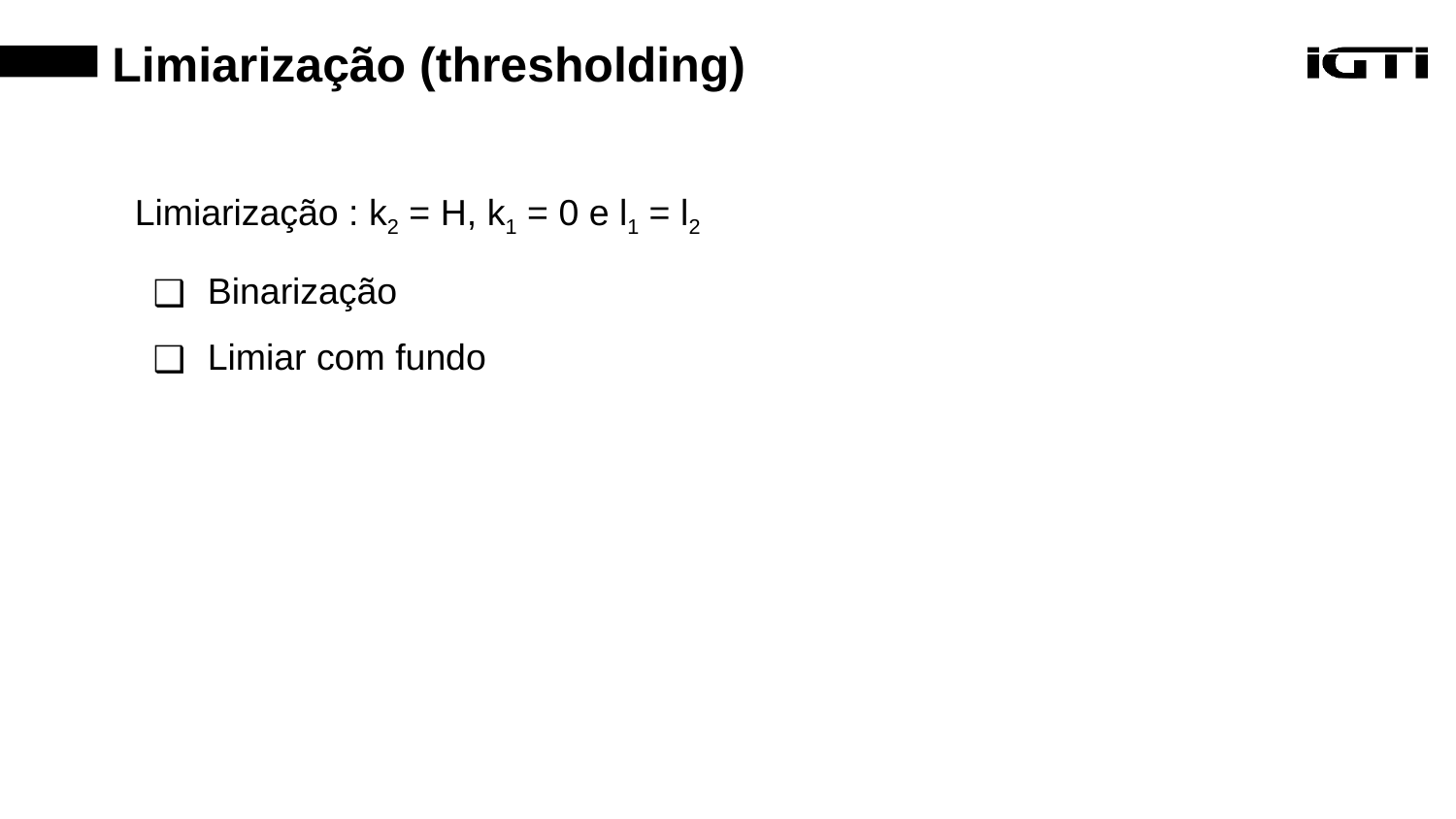

# Limiarização (thresholding)
Limiarização : k2 = H, k1 = 0 e l1 = l2
Binarização
Limiar com fundo